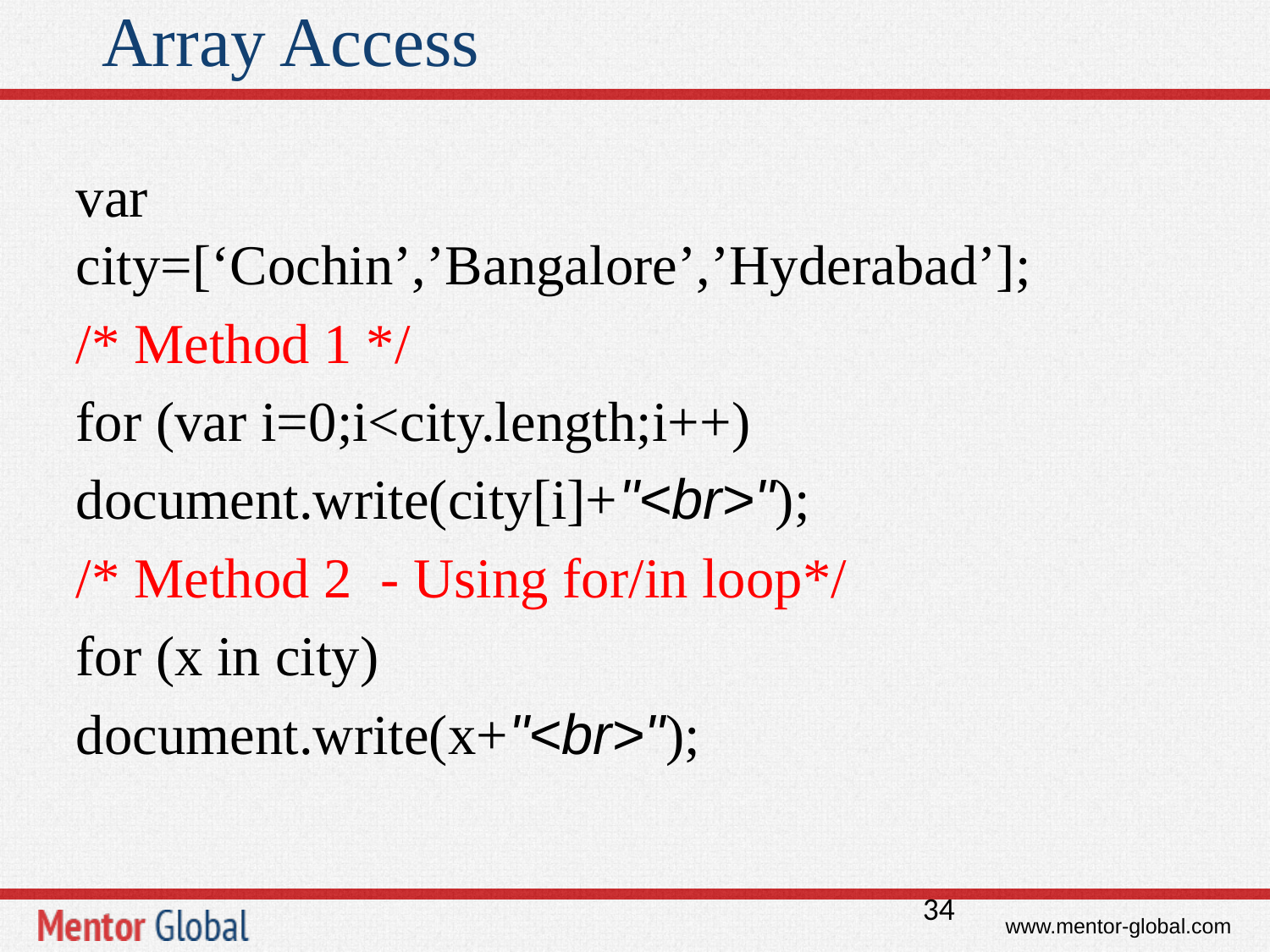

# Array Access
var city=[‘Cochin’,’Bangalore’,’Hyderabad’];
/* Method 1 */
for (var i=0;i<city.length;i++)
document.write(city[i]+"<br>");
/* Method 2  - Using for/in loop*/
for (x in city)
document.write(x+"<br>");
34